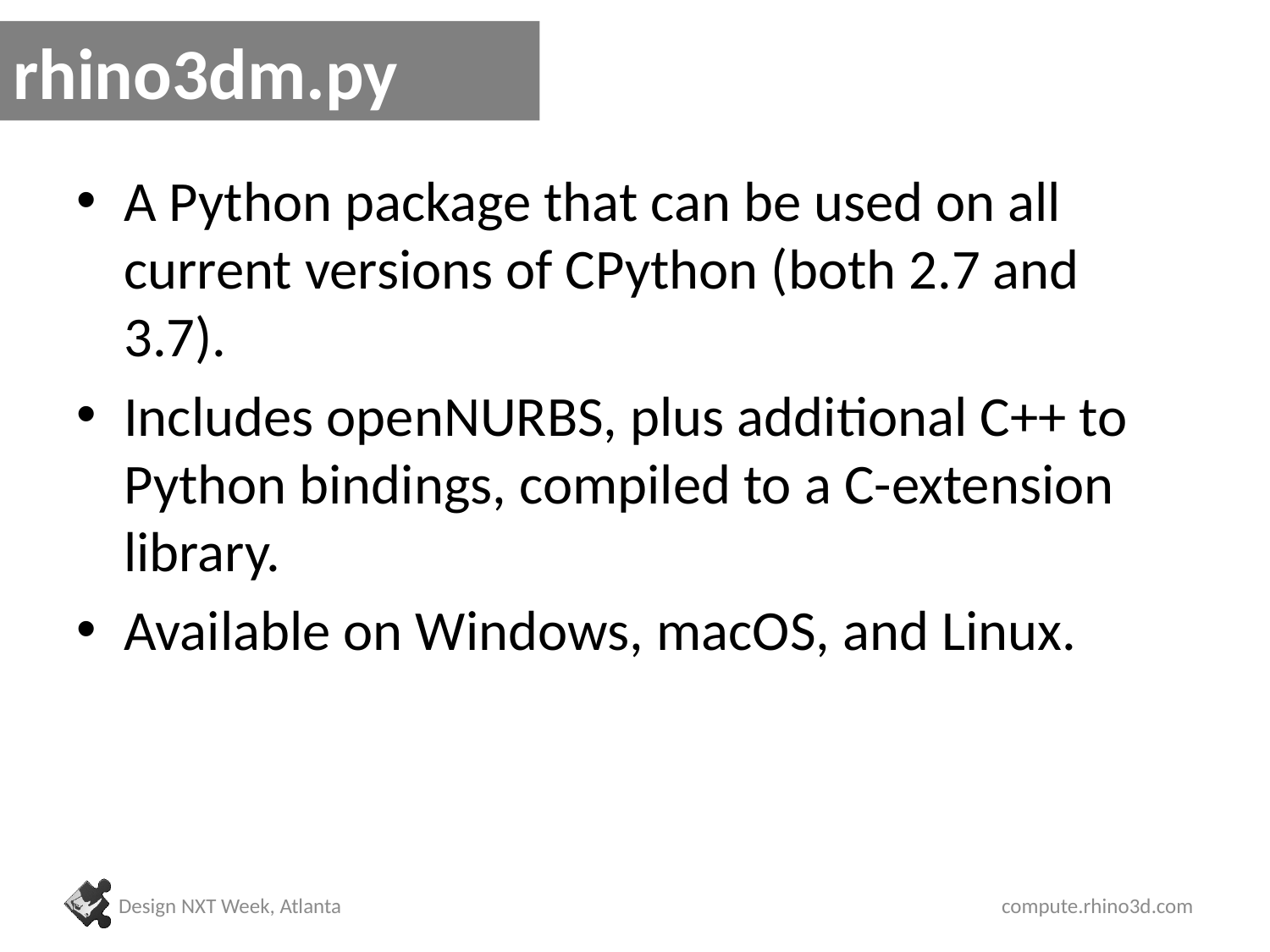

# rhino3dm.py
A Python package that can be used on all current versions of CPython (both 2.7 and 3.7).
Includes openNURBS, plus additional C++ to Python bindings, compiled to a C-extension library.
Available on Windows, macOS, and Linux.
Design NXT Week, Atlanta